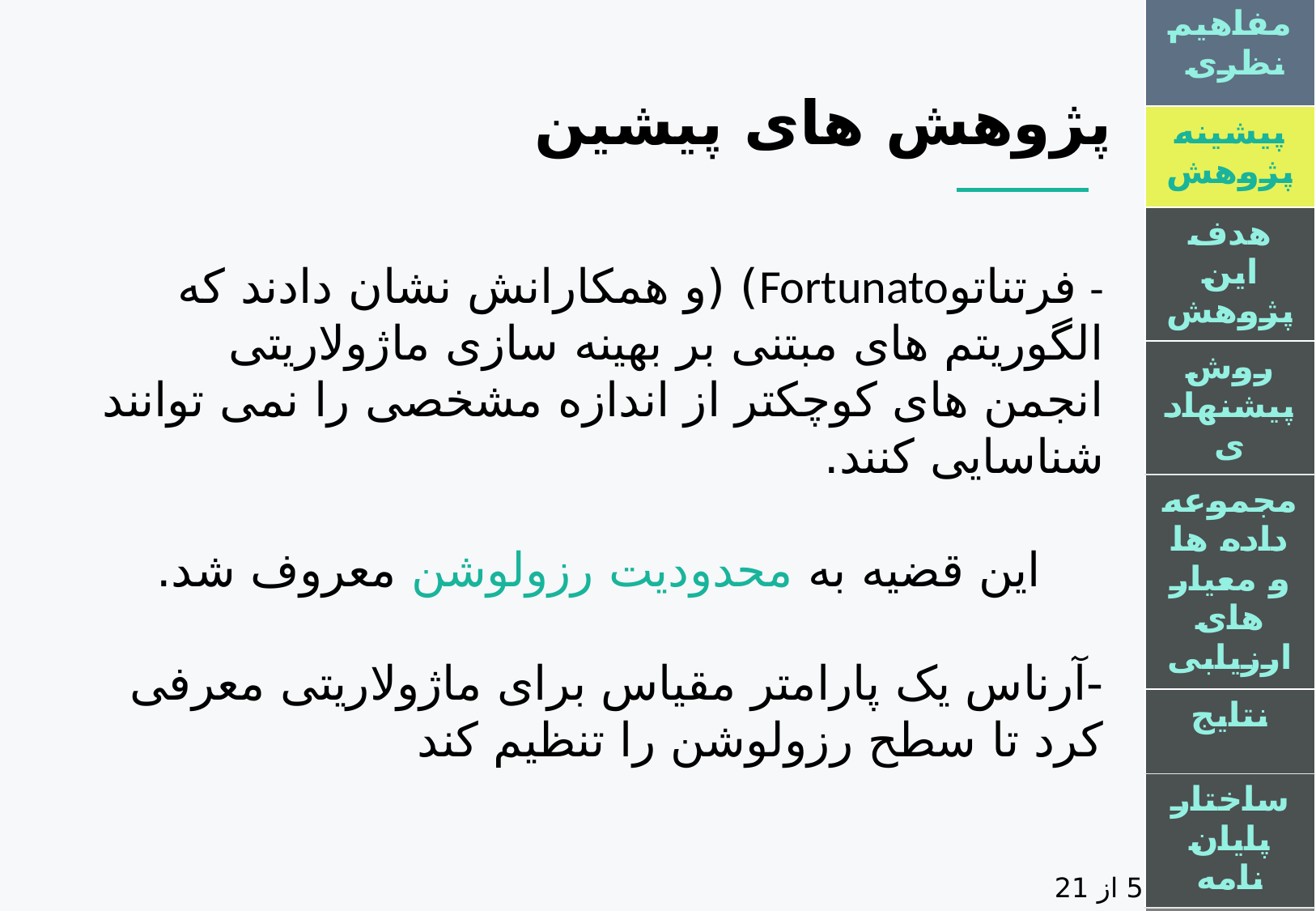

| مفاهیم نظری |
| --- |
| پیشینه پژوهش |
| هدف این پژوهش |
| روش پیشنهادی |
| مجموعه داده ها و معیار های ارزیابی |
| نتایج |
| ساختار پایان نامه |
| مراجع |
پژوهش های پیشین
- فرتناتوFortunato) (و همکارانش نشان دادند که الگوریتم های مبتنی بر بهینه سازی ماژولاریتی  انجمن های کوچکتر از اندازه مشخصی را نمی توانند شناسایی کنند.

این قضیه به محدودیت رزولوشن معروف شد.

-آرناس یک پارامتر مقیاس برای ماژولاریتی معرفی کرد تا سطح رزولوشن را تنظیم کند

5 از 21